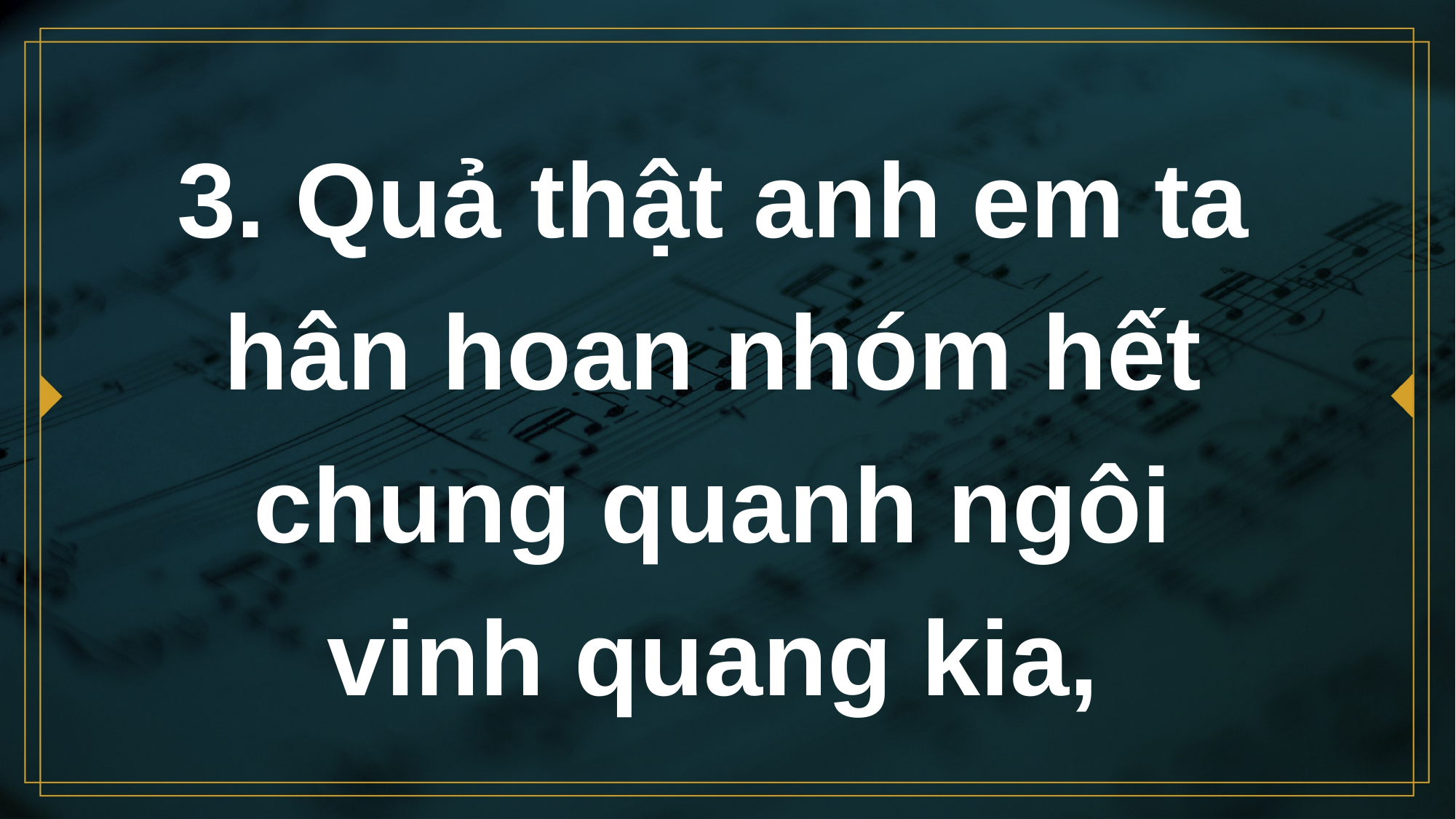

# 3. Quả thật anh em ta hân hoan nhóm hết chung quanh ngôi vinh quang kia,